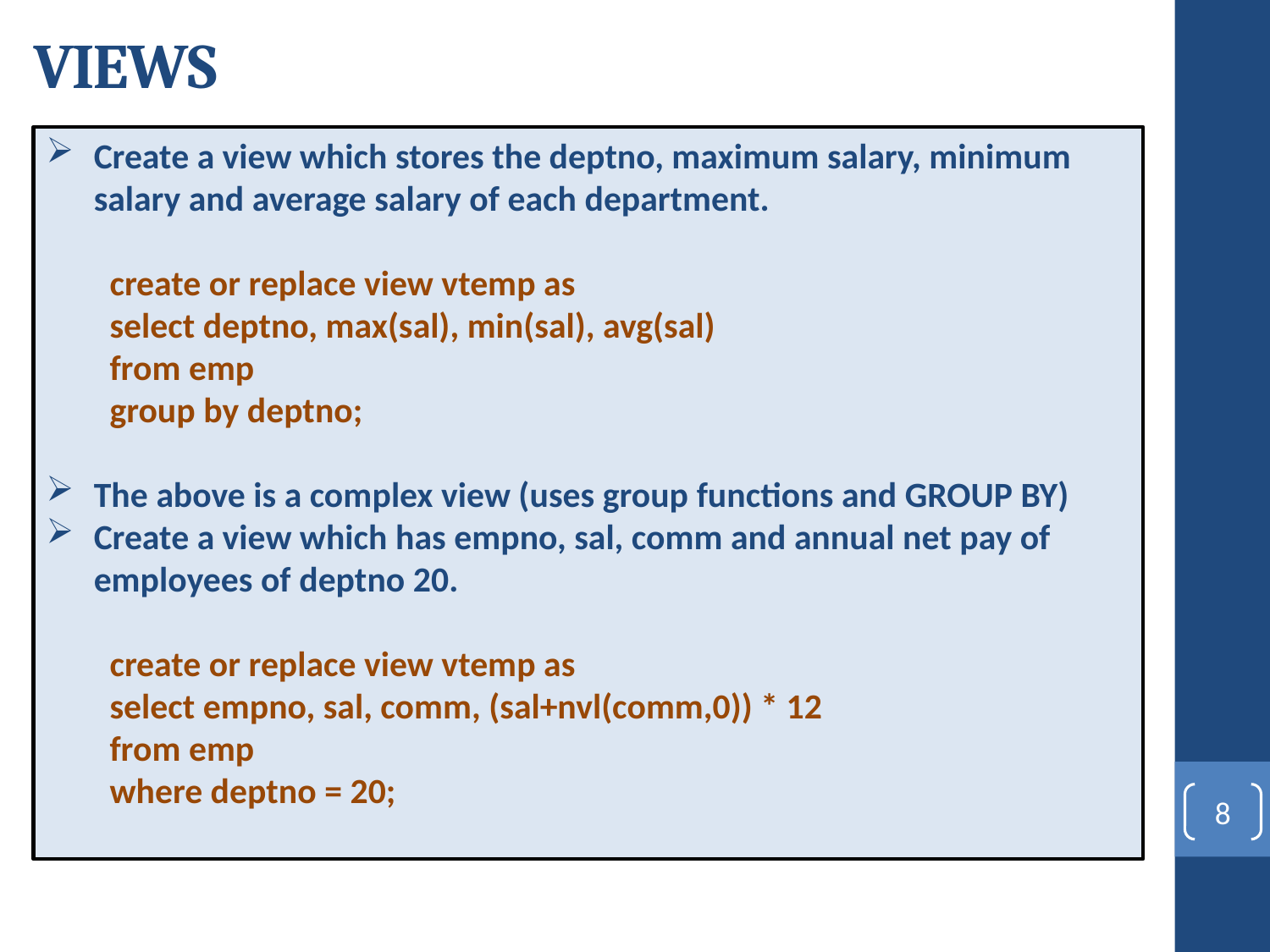

# VIEWS
Create a view which stores the deptno, maximum salary, minimum salary and average salary of each department.

create or replace view vtemp as
select deptno, max(sal), min(sal), avg(sal)
from emp
group by deptno;

The above is a complex view (uses group functions and GROUP BY)
Create a view which has empno, sal, comm and annual net pay of employees of deptno 20.

create or replace view vtemp as
select empno, sal, comm, (sal+nvl(comm,0)) * 12
from emp
where deptno = 20;

8